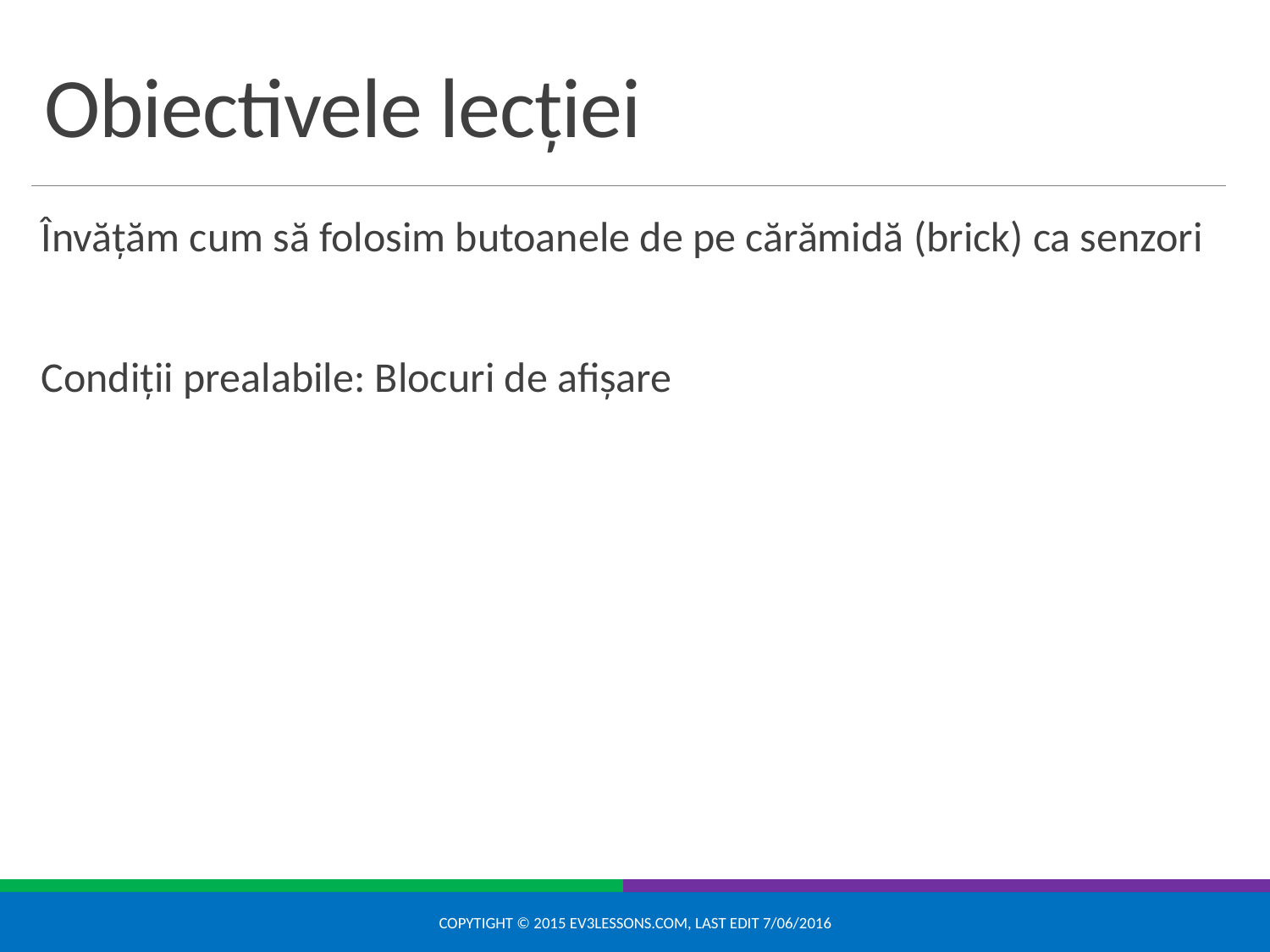

# Obiectivele lecției
 Învățăm cum să folosim butoanele de pe cărămidă (brick) ca senzori

 Condiții prealabile: Blocuri de afișare
Copytight © 2015 EV3Lessons.com, Last edit 7/06/2016